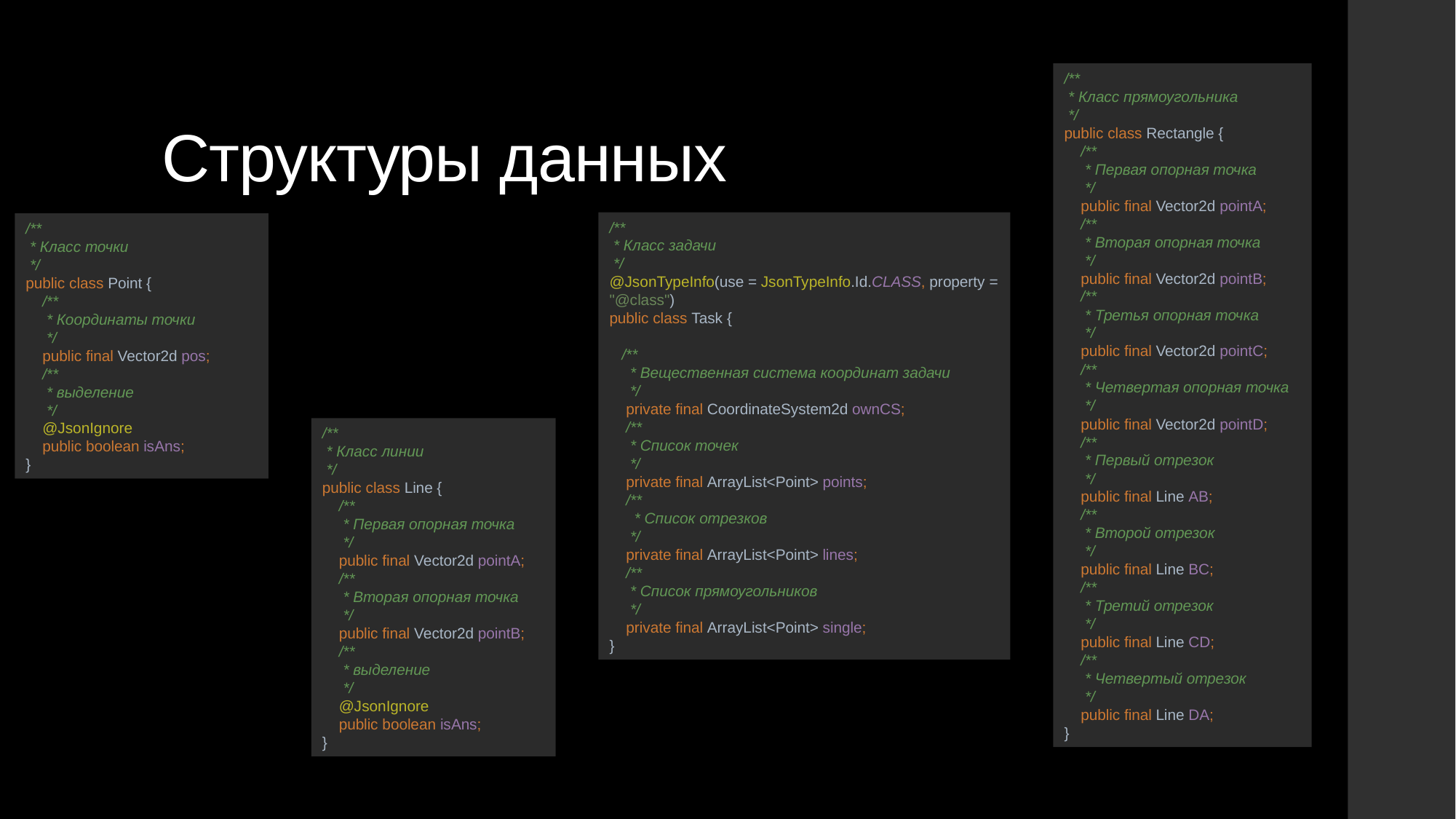

# Структуры данных
/**
 * Класс прямоугольника
 */
public class Rectangle {
    /**
     * Первая опорная точка
     */
    public final Vector2d pointA;
    /**
     * Вторая опорная точка
     */
    public final Vector2d pointB;
    /**
     * Третья опорная точка
     */
    public final Vector2d pointC;
    /**
     * Четвертая опорная точка
     */
    public final Vector2d pointD;
    /**
     * Первый отрезок
     */
    public final Line AB;
    /**
     * Второй отрезок
     */
    public final Line BC;
    /**
     * Третий отрезок
     */
    public final Line CD;
    /**
     * Четвертый отрезок
     */
    public final Line DA;
}
/**
 * Класс точки
 */
public class Point {
    /**
     * Координаты точки
     */
    public final Vector2d pos;
    /**
     * выделение
     */
    @JsonIgnore
    public boolean isAns;
}
/**
 * Класс задачи
 */
@JsonTypeInfo(use = JsonTypeInfo.Id.CLASS, property = "@class")
public class Task {

   /**
     * Вещественная система координат задачи
     */
    private final CoordinateSystem2d ownCS;
    /**
     * Список точек
     */
    private final ArrayList<Point> points;
    /**
      * Список отрезков
     */
    private final ArrayList<Point> lines;
    /**
     * Список прямоугольников
     */
    private final ArrayList<Point> single;
}
/**
 * Класс линии
 */
public class Line {
    /**
     * Первая опорная точка
     */
    public final Vector2d pointA;
    /**
     * Вторая опорная точка
     */
    public final Vector2d pointB;
    /**
     * выделение
     */
    @JsonIgnore
    public boolean isAns;
}